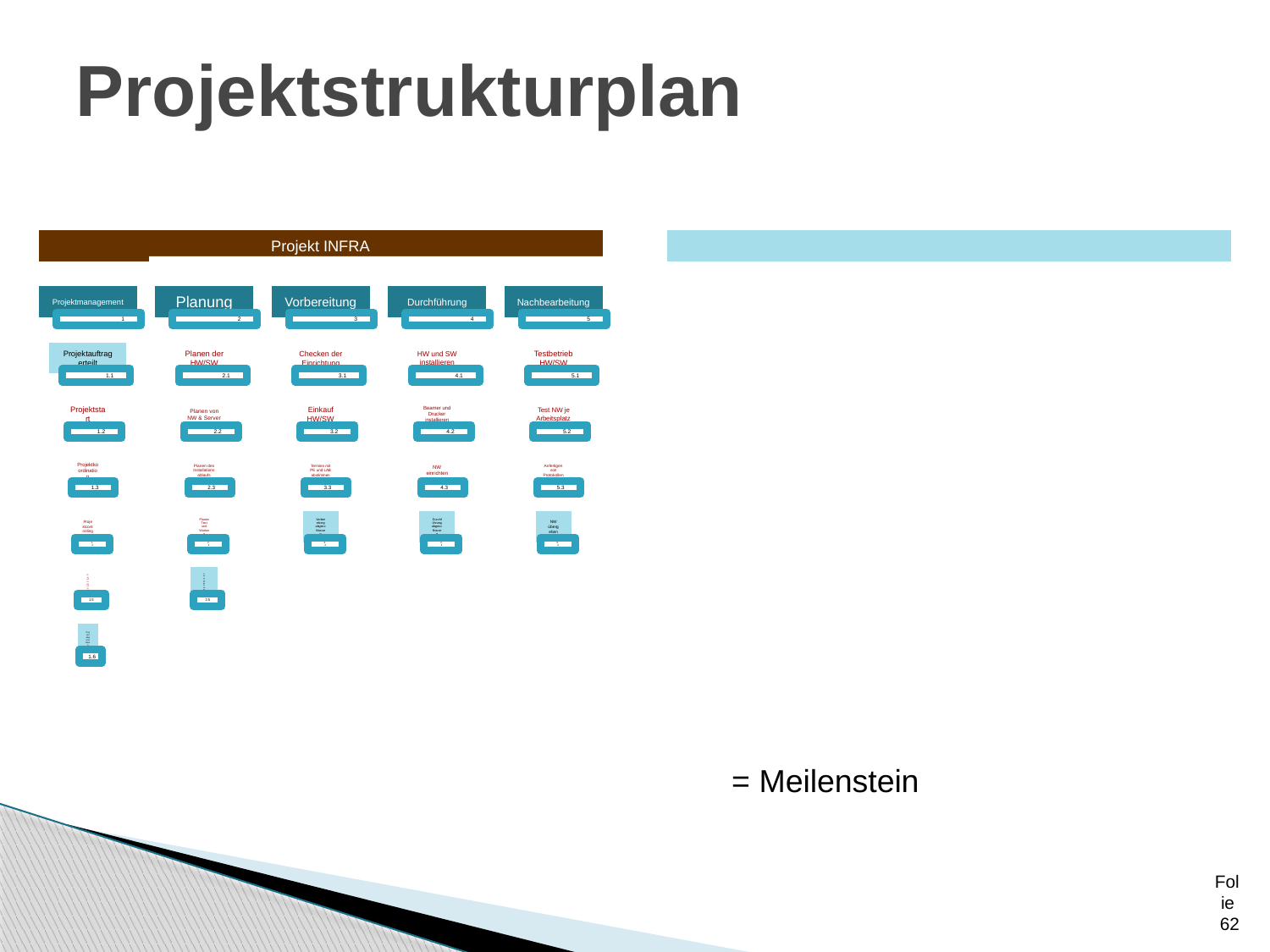

# Projektstrukturplan
Projekt INFRA
0.
Projektmanagement
1
Planung
2
Vorbereitung
3
Durchführung
4
Nachbearbeitung
5
Projektauftrag erteilt
1.1
Projektstart
1.2
Projektkoordination
1.3
Projektcontrolling
1.4
Projektabschluss
1.5
Projekt
abgenommen
1.6
Planen der HW/SW
2.1
Planen von NW & Server
2.2
Planen des Installationsablaufs
2.3
Planen Test und Wartung
2.4
Planung abgeschlossen
2.5
Checken der Einrichtung
3.1
Einkauf HW/SW
3.2
Termine mit PE und LAB abstimmen
3.3
Vorbereitung abgeschlossen
3.4
HW und SW installieren
4.1
Beamer und Drucker installieren
4.2
NW einrichten
4.3
Durchführung abgeschlossen
4.4
Testbetrieb HW/SW
5.1
Test NW je Arbeitsplatz
5.2
Anfertigen von Protokollen
5.3
NW übergeben
5.4
= Meilenstein
Folie 62